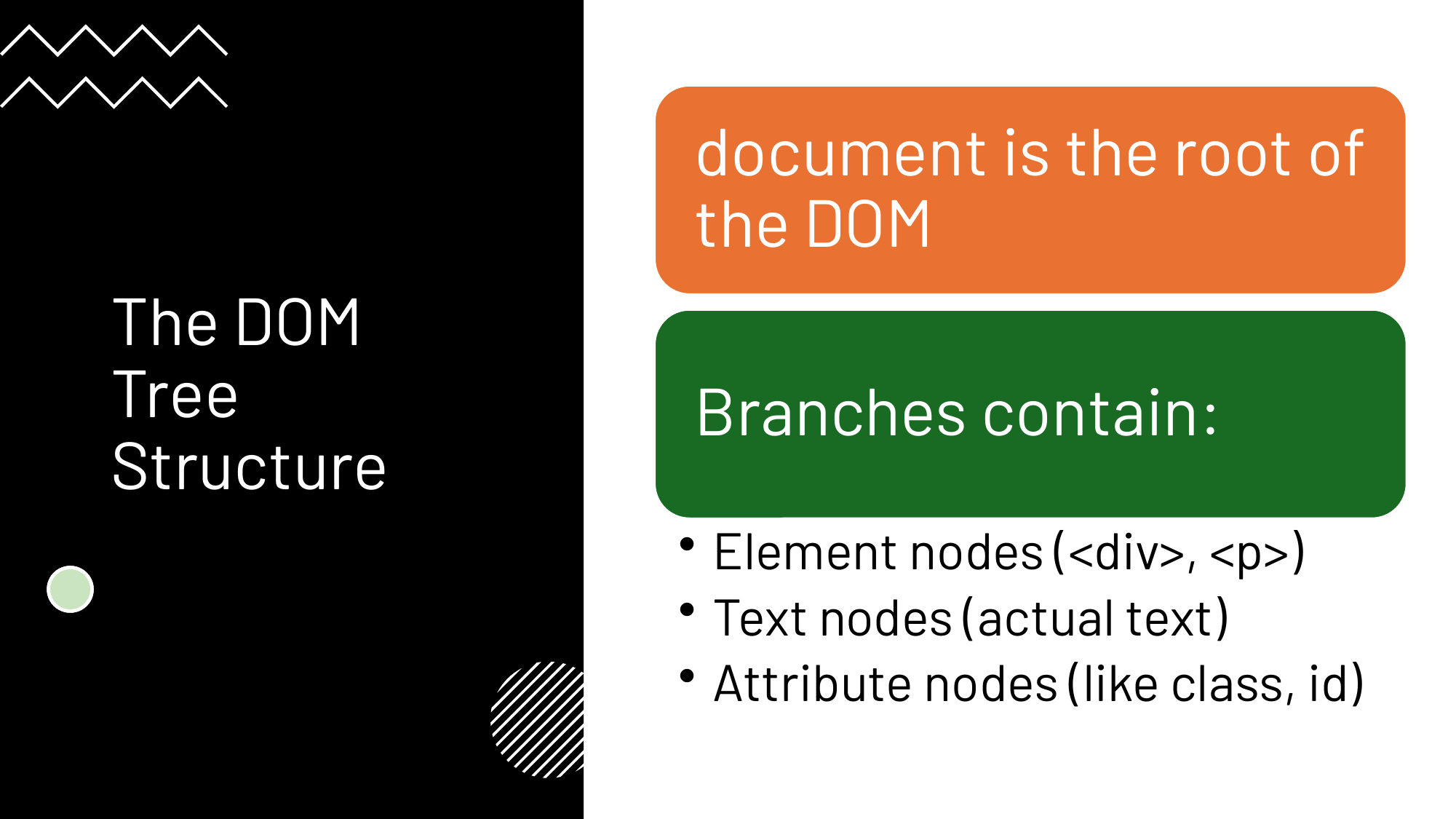

document is the root of the DOM
Branches contain:
Element nodes (<div>, <p>)
Text nodes (actual text)
Attribute nodes (like class, id)
# The DOM Tree Structure